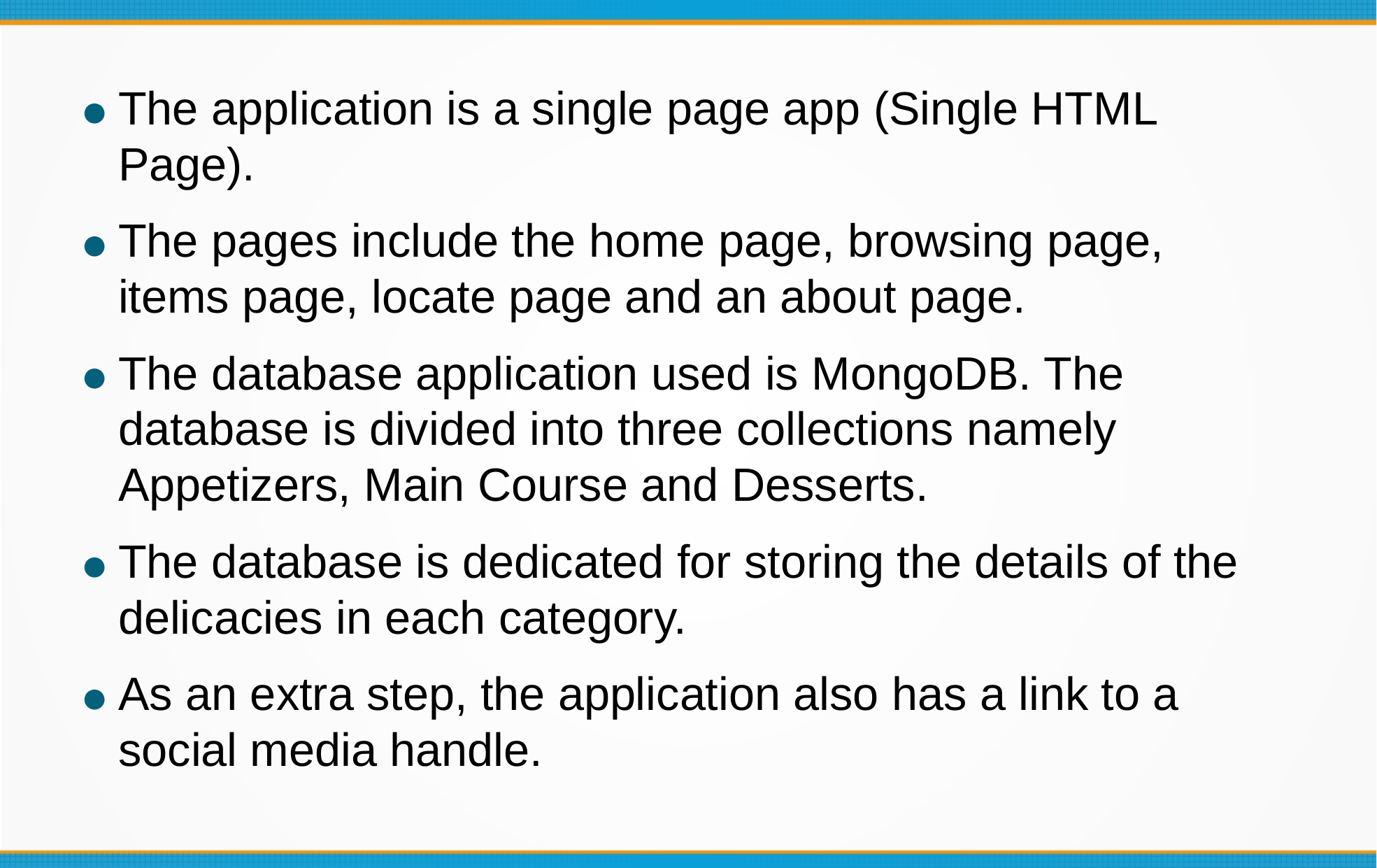

The application is a single page app (Single HTML Page).
The pages include the home page, browsing page,  items page, locate page and an about page.
The database application used is MongoDB. The database is divided into three collections namely Appetizers, Main Course and Desserts.
The database is dedicated for storing the details of the delicacies in each category.
As an extra step, the application also has a link to a social media handle.